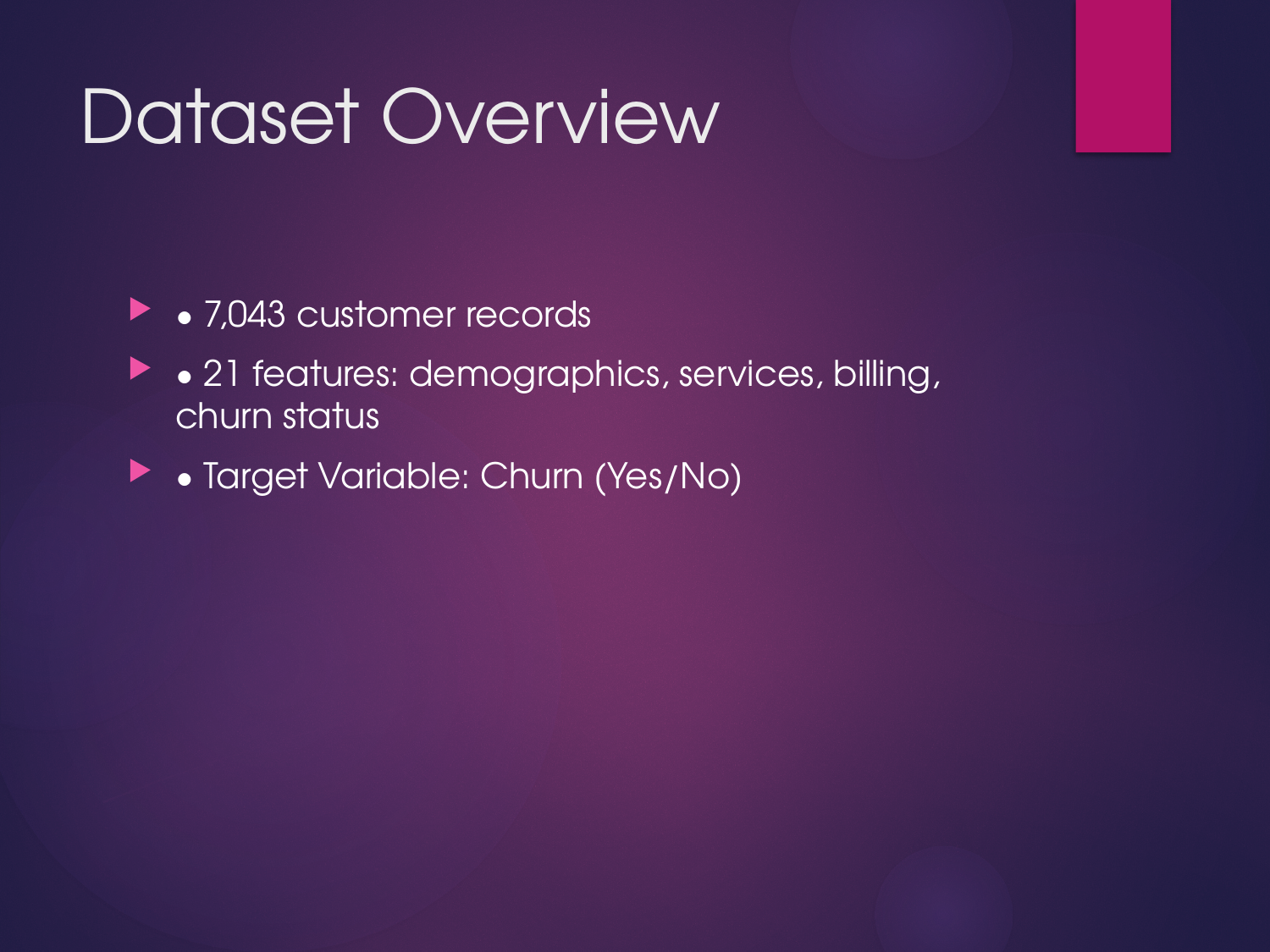

# Dataset Overview
• 7,043 customer records
• 21 features: demographics, services, billing, churn status
• Target Variable: Churn (Yes/No)